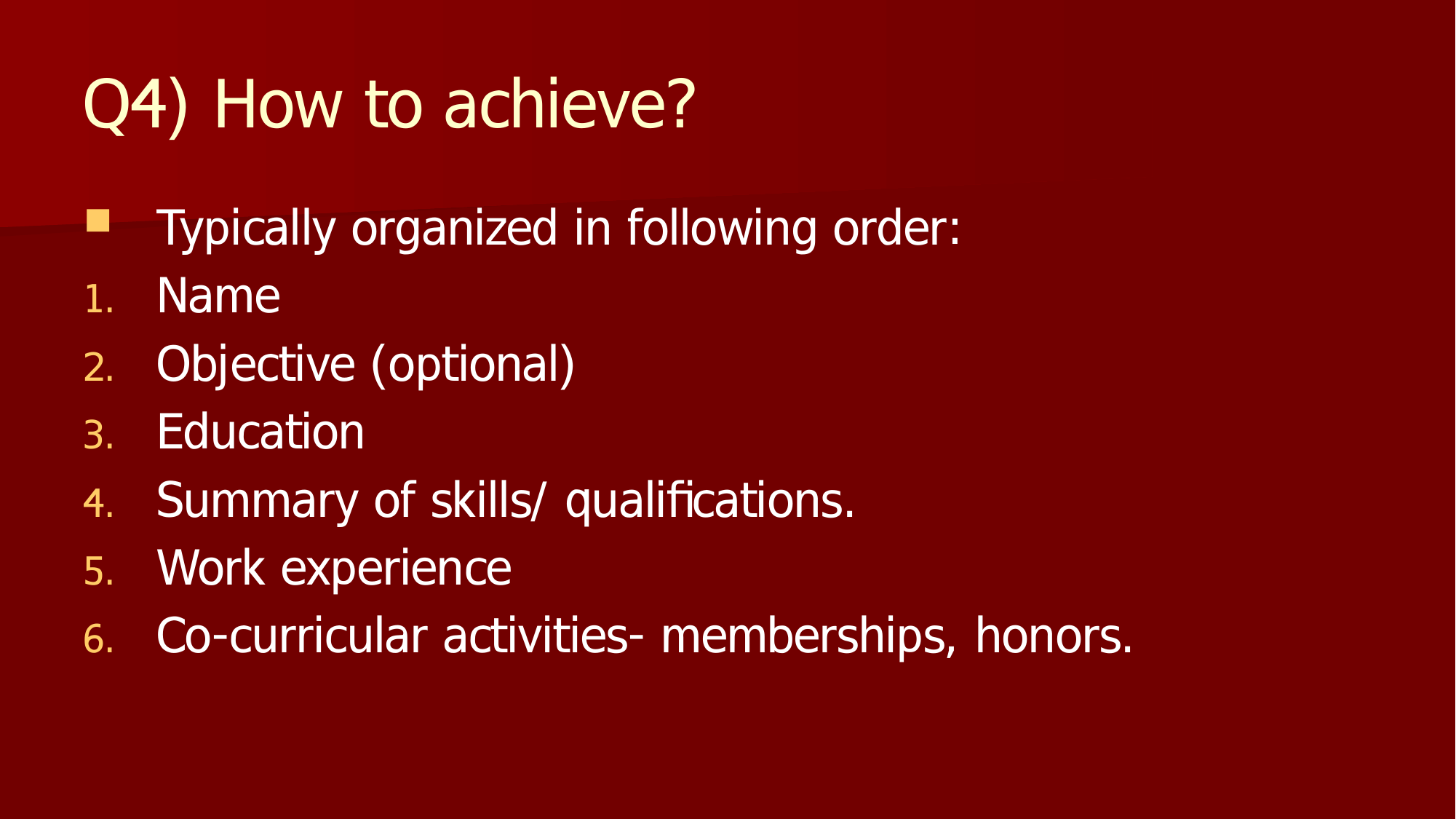

# Q4) How to achieve?
Typically organized in following order:
Name
Objective (optional)
Education
Summary of skills/ qualifications.
Work experience
Co-curricular activities- memberships, honors.